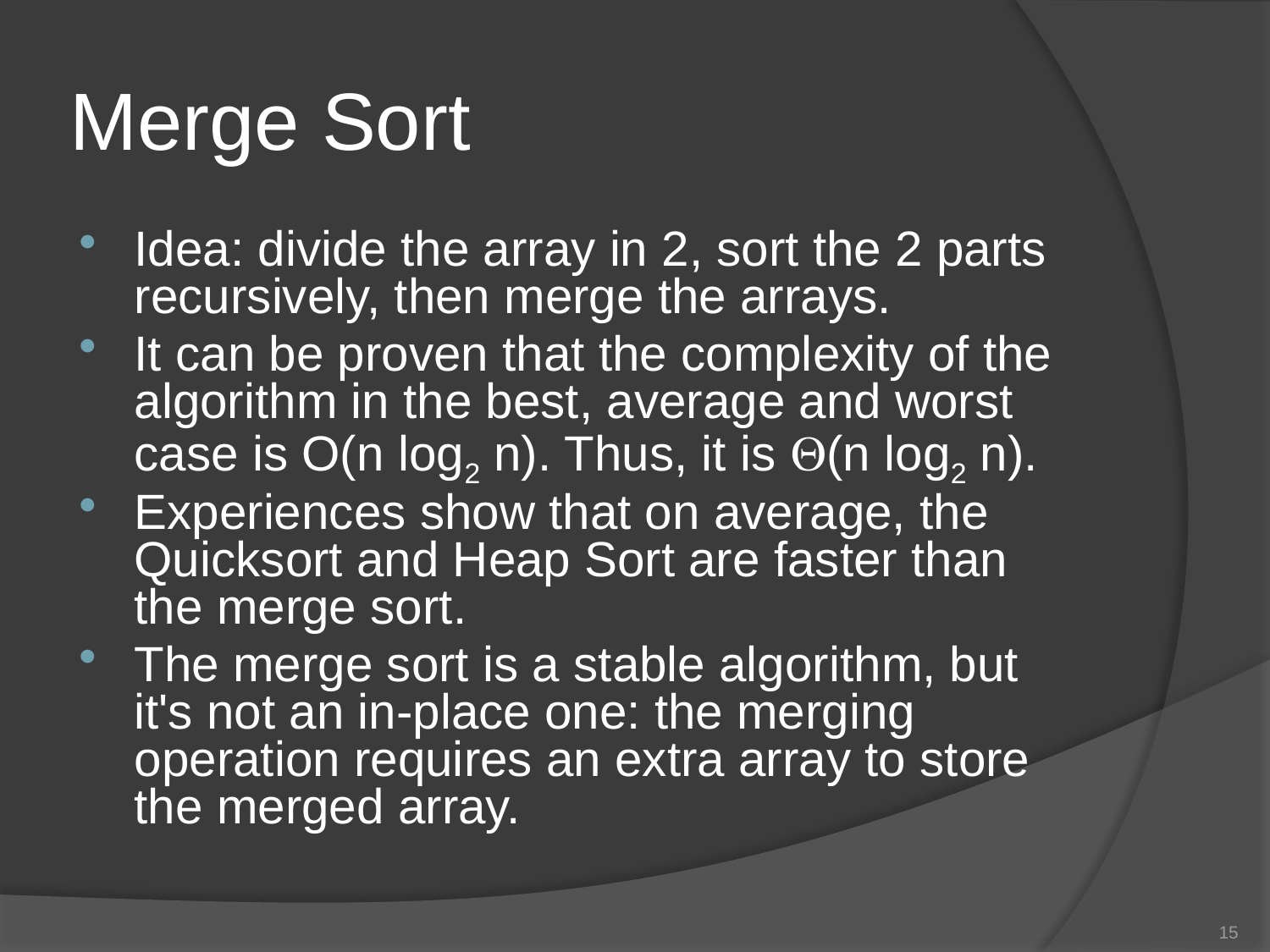

# Merge Sort
Idea: divide the array in 2, sort the 2 parts recursively, then merge the arrays.
It can be proven that the complexity of the algorithm in the best, average and worst case is O(n log2 n). Thus, it is Θ(n log2 n).
Experiences show that on average, the Quicksort and Heap Sort are faster than the merge sort.
The merge sort is a stable algorithm, but it's not an in-place one: the merging operation requires an extra array to store the merged array.
15